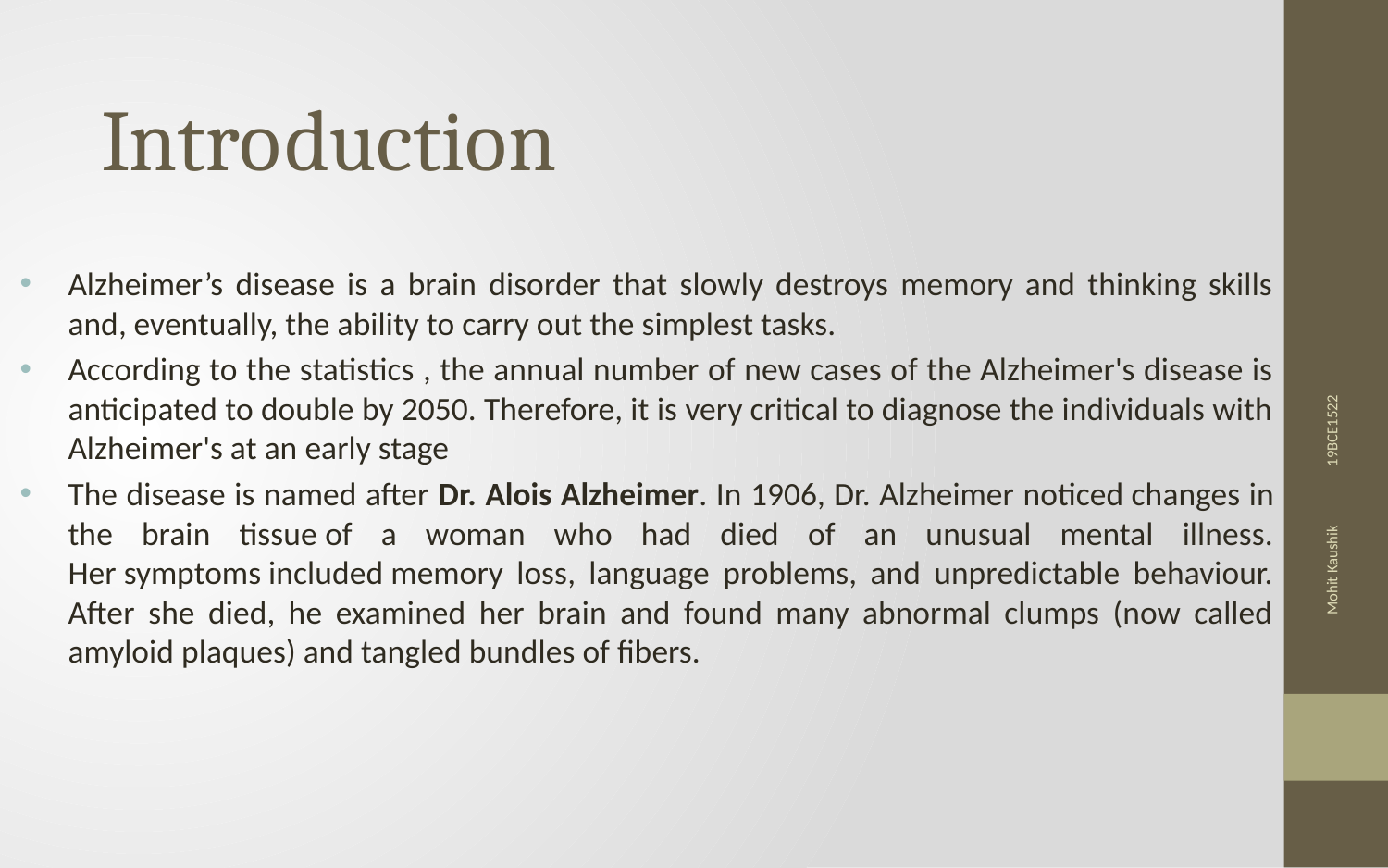

# Introduction

Alzheimer’s disease is a brain disorder that slowly destroys memory and thinking skills and, eventually, the ability to carry out the simplest tasks.
According to the statistics , the annual number of new cases of the Alzheimer's disease is anticipated to double by 2050. Therefore, it is very critical to diagnose the individuals with Alzheimer's at an early stage
The disease is named after Dr. Alois Alzheimer. In 1906, Dr. Alzheimer noticed changes in the brain tissue of a woman who had died of an unusual mental illness. Her symptoms included memory loss, language problems, and unpredictable behaviour. After she died, he examined her brain and found many abnormal clumps (now called amyloid plaques) and tangled bundles of fibers.

Mohit Kaushik                 19BCE1522